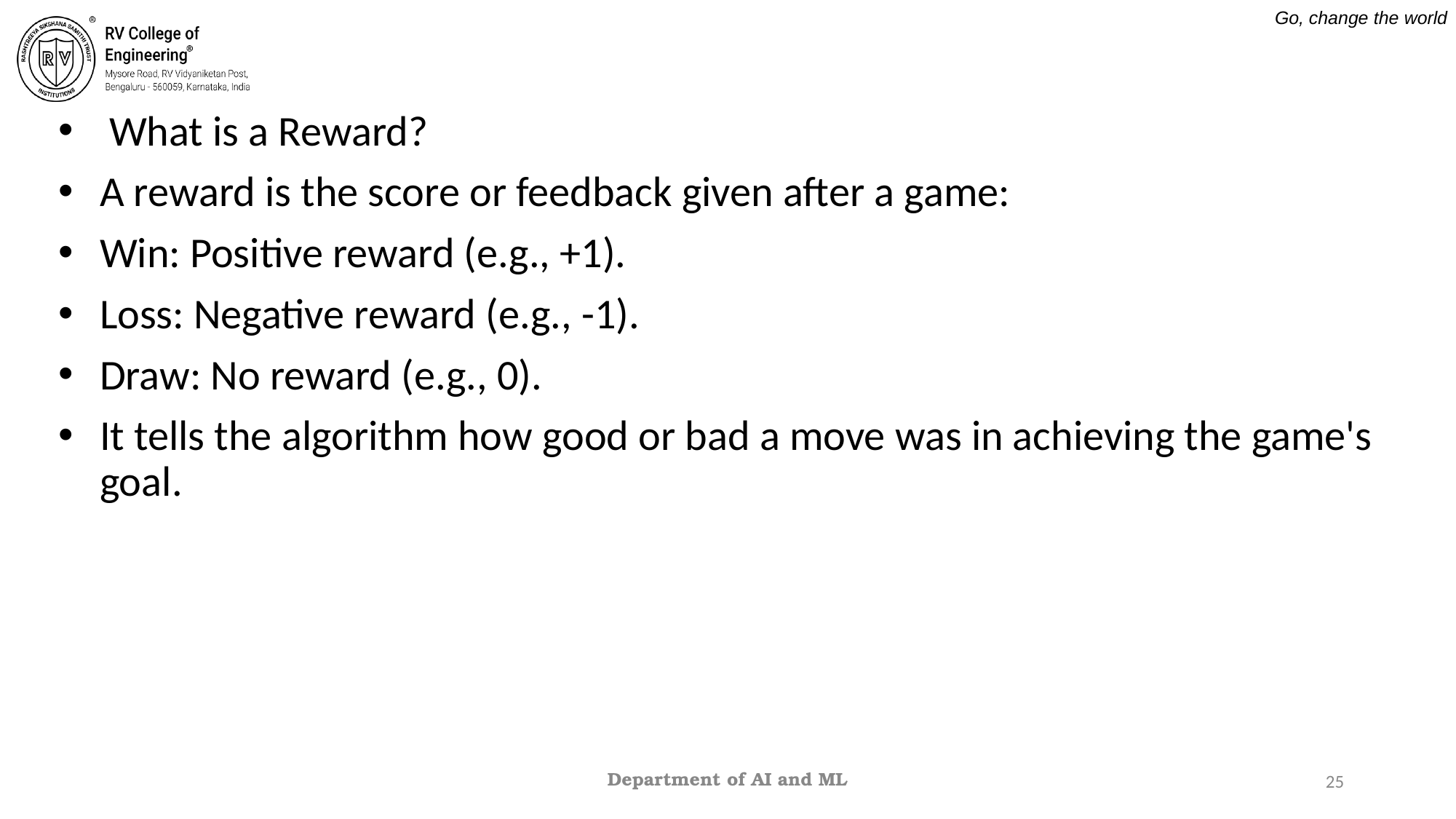

What is a Reward?
A reward is the score or feedback given after a game:
Win: Positive reward (e.g., +1).
Loss: Negative reward (e.g., -1).
Draw: No reward (e.g., 0).
It tells the algorithm how good or bad a move was in achieving the game's goal.
Department of AI and ML
25